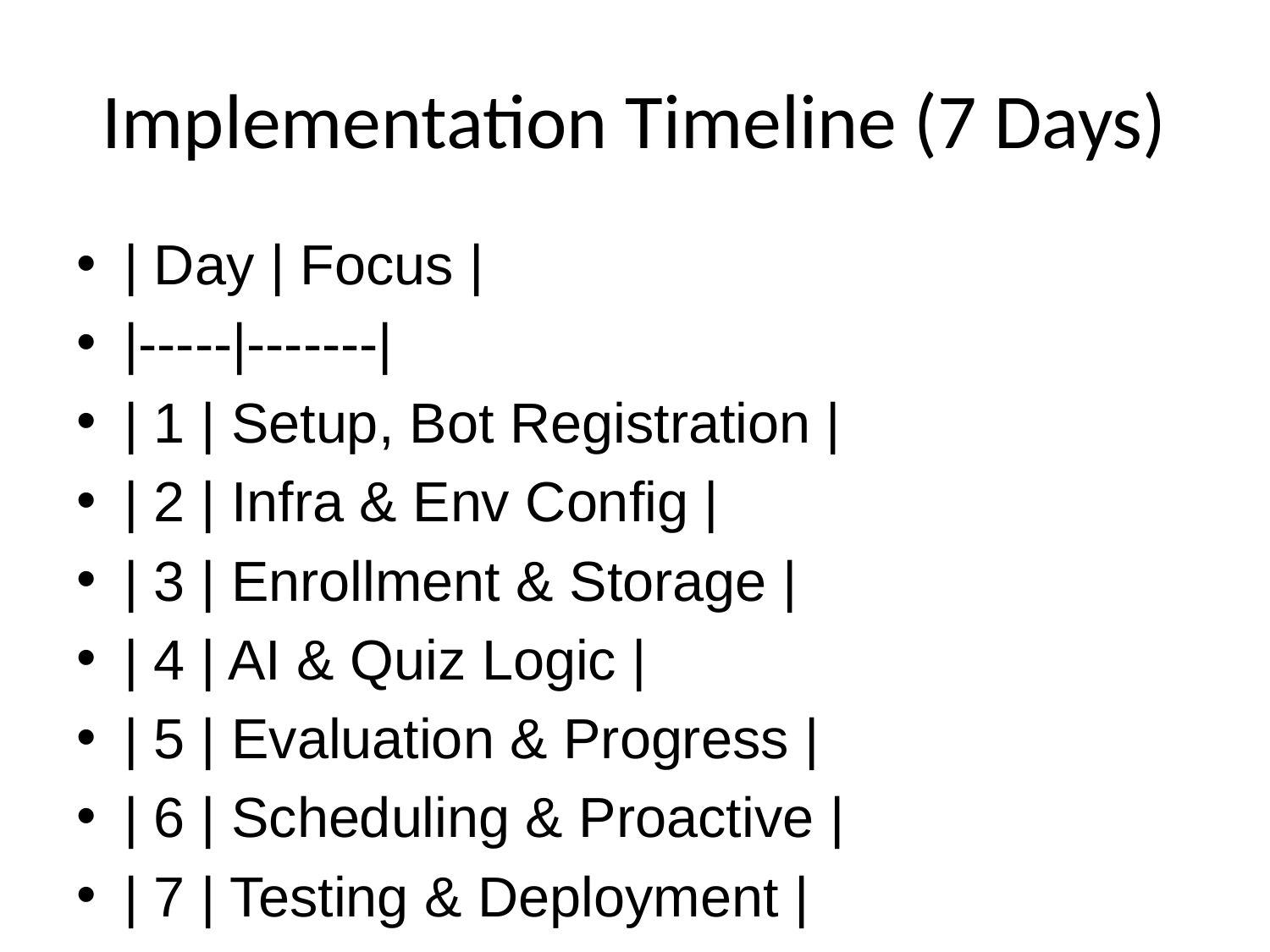

# Implementation Timeline (7 Days)
| Day | Focus |
|-----|-------|
| 1 | Setup, Bot Registration |
| 2 | Infra & Env Config |
| 3 | Enrollment & Storage |
| 4 | AI & Quiz Logic |
| 5 | Evaluation & Progress |
| 6 | Scheduling & Proactive |
| 7 | Testing & Deployment |